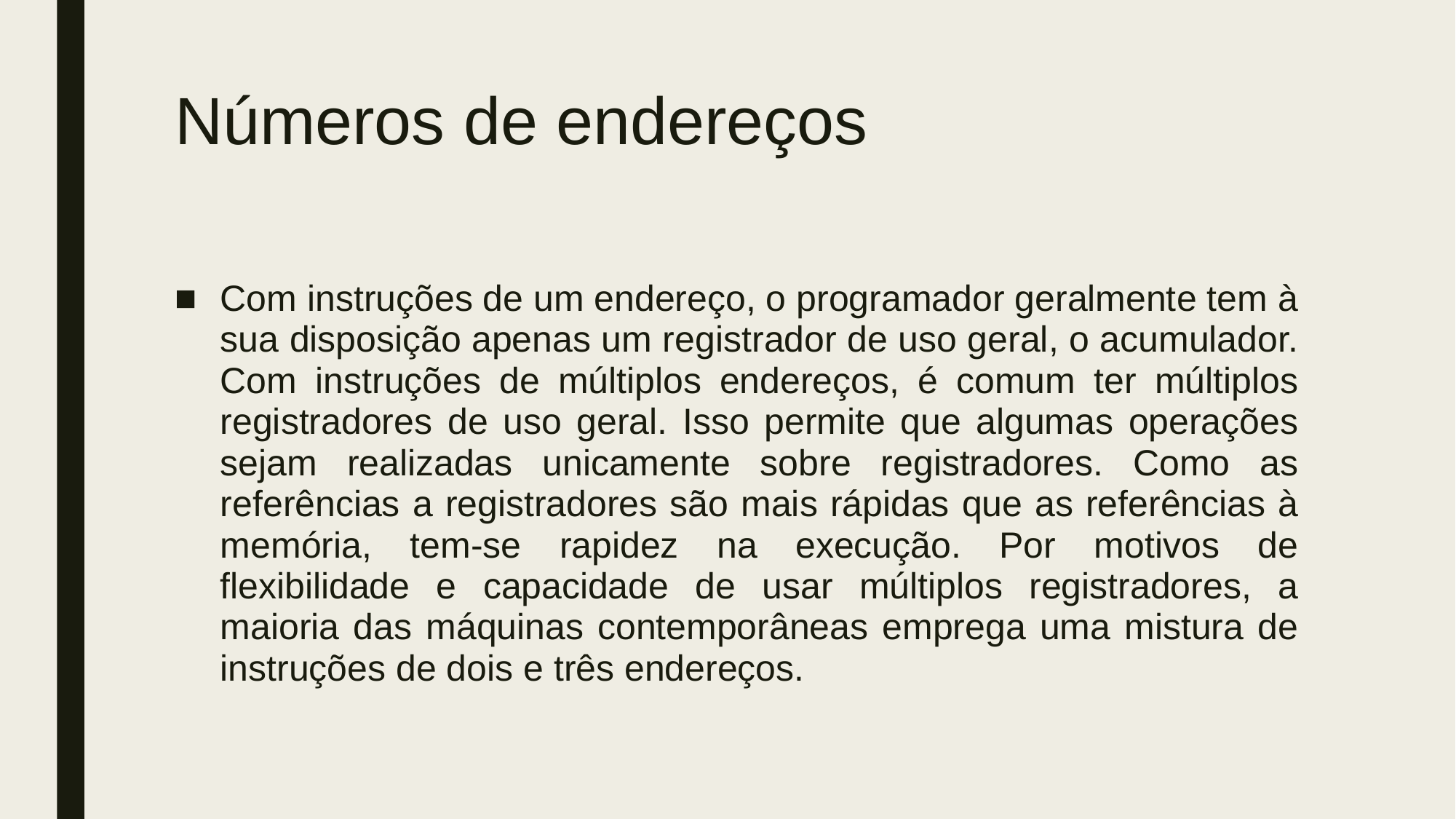

# Números de endereços
Com instruções de um endereço, o programador geralmente tem à sua disposição apenas um registrador de uso geral, o acumulador. Com instruções de múltiplos endereços, é comum ter múltiplos registradores de uso geral. Isso permite que algumas operações sejam realizadas unicamente sobre registradores. Como as referências a registradores são mais rápidas que as referências à memória, tem-se rapidez na execução. Por motivos de flexibilidade e capacidade de usar múltiplos registradores, a maioria das máquinas contemporâneas emprega uma mistura de instruções de dois e três endereços.